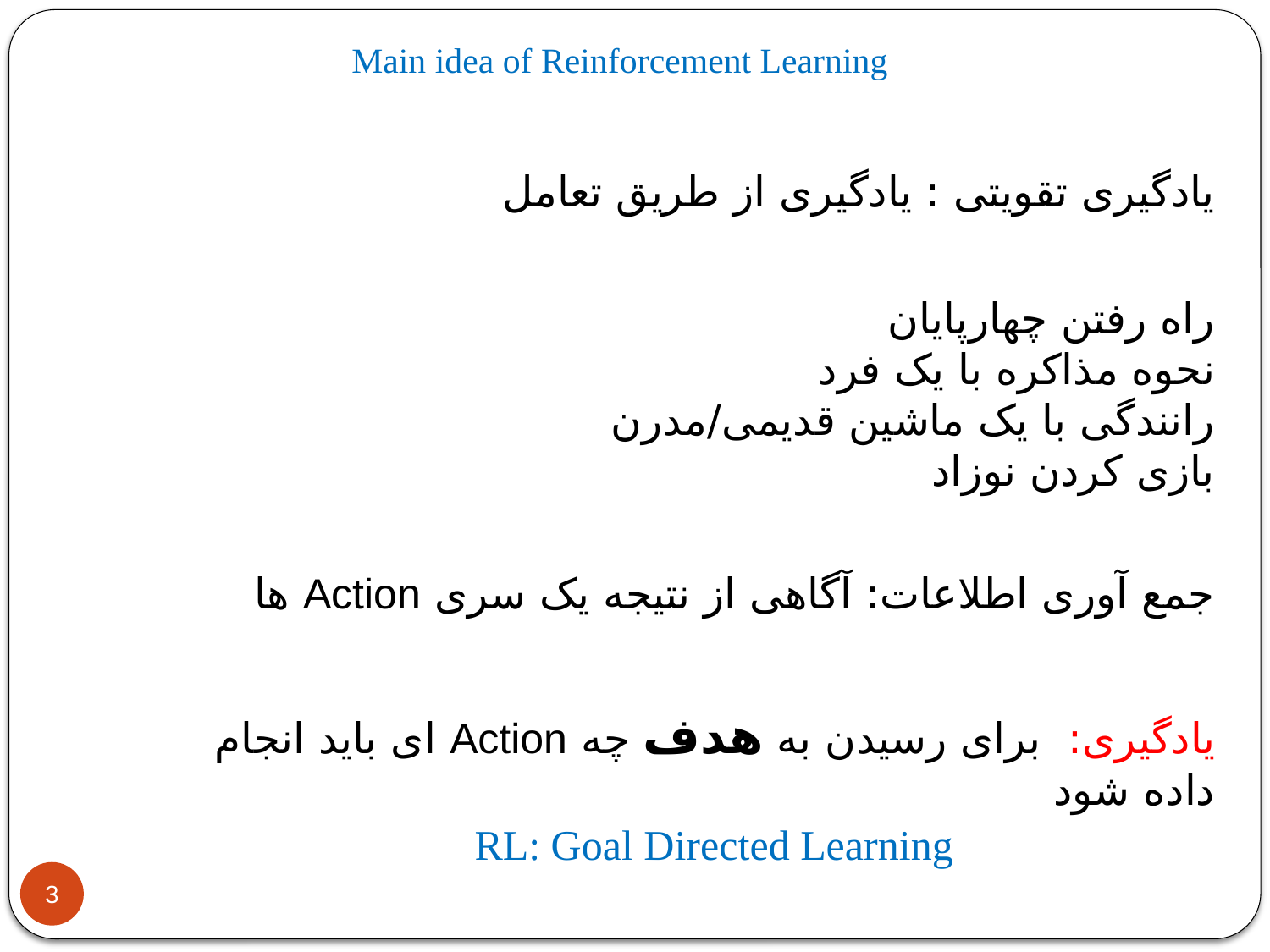

Main idea of Reinforcement Learning

یادگیری تقویتی : یادگیری از طریق تعامل
راه رفتن چهارپایان
نحوه مذاکره با یک فرد
رانندگی با یک ماشین قدیمی/مدرن
بازی کردن نوزاد
جمع آوری اطلاعات: آگاهی از نتیجه یک سری Action ها
یادگیری:  برای رسیدن به هدف چه Action ای باید انجام داده شود
RL: Goal Directed Learning
3